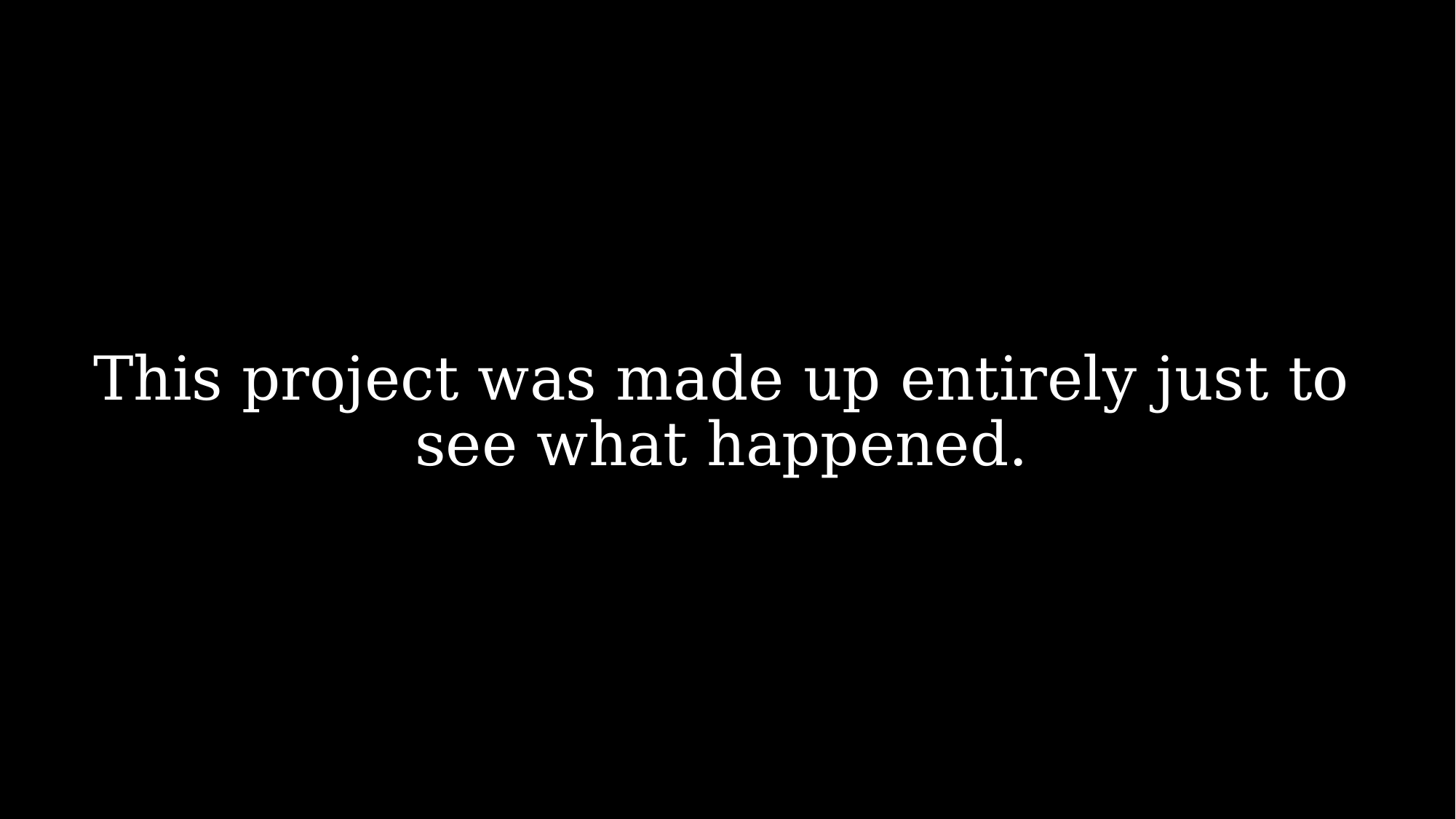

# This project was made up entirely just to see what happened.